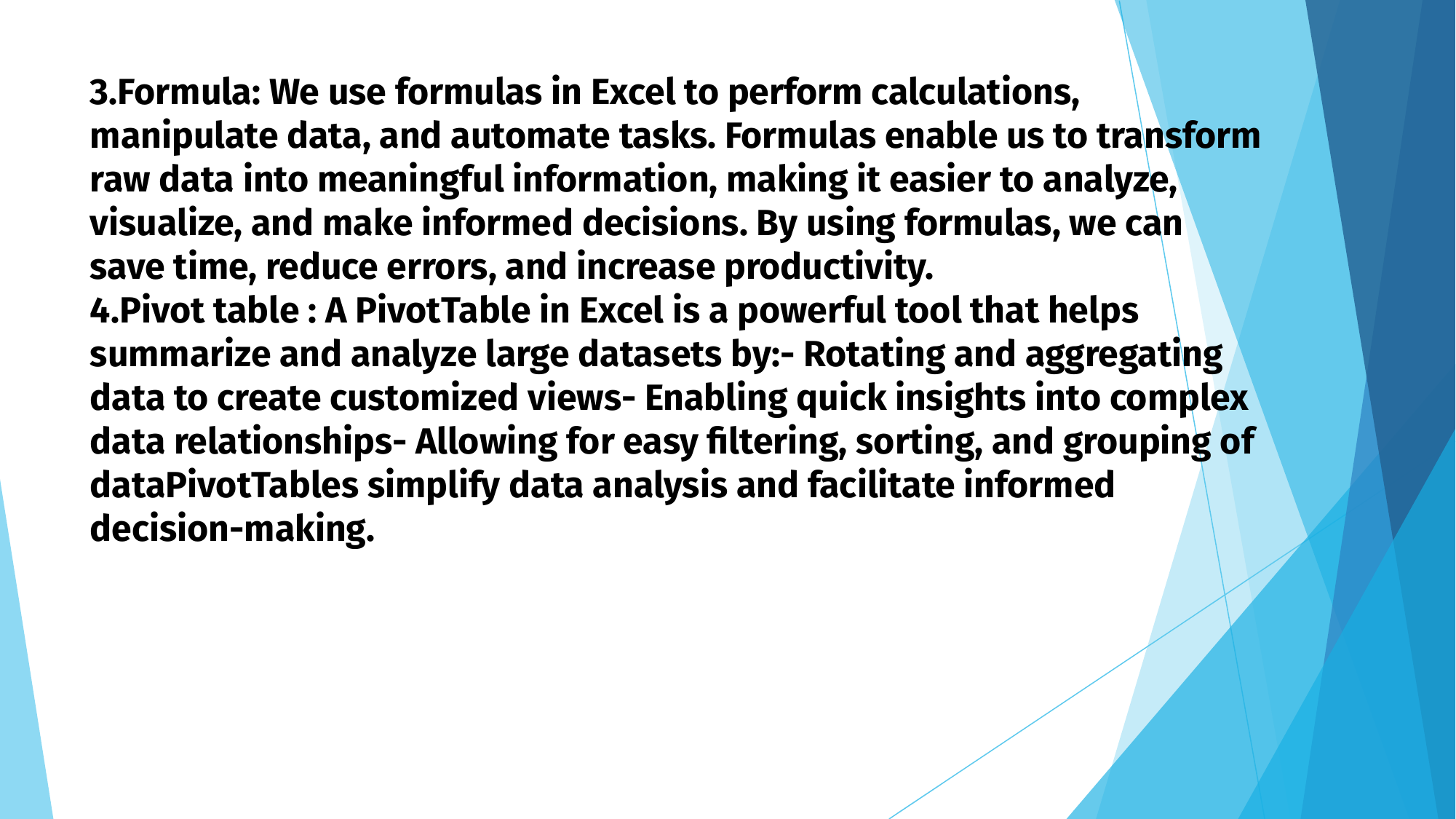

# 3.Formula: We use formulas in Excel to perform calculations, manipulate data, and automate tasks. Formulas enable us to transform raw data into meaningful information, making it easier to analyze, visualize, and make informed decisions. By using formulas, we can save time, reduce errors, and increase productivity. 4.Pivot table : A PivotTable in Excel is a powerful tool that helps summarize and analyze large datasets by:- Rotating and aggregating data to create customized views- Enabling quick insights into complex data relationships- Allowing for easy filtering, sorting, and grouping of dataPivotTables simplify data analysis and facilitate informed decision-making.